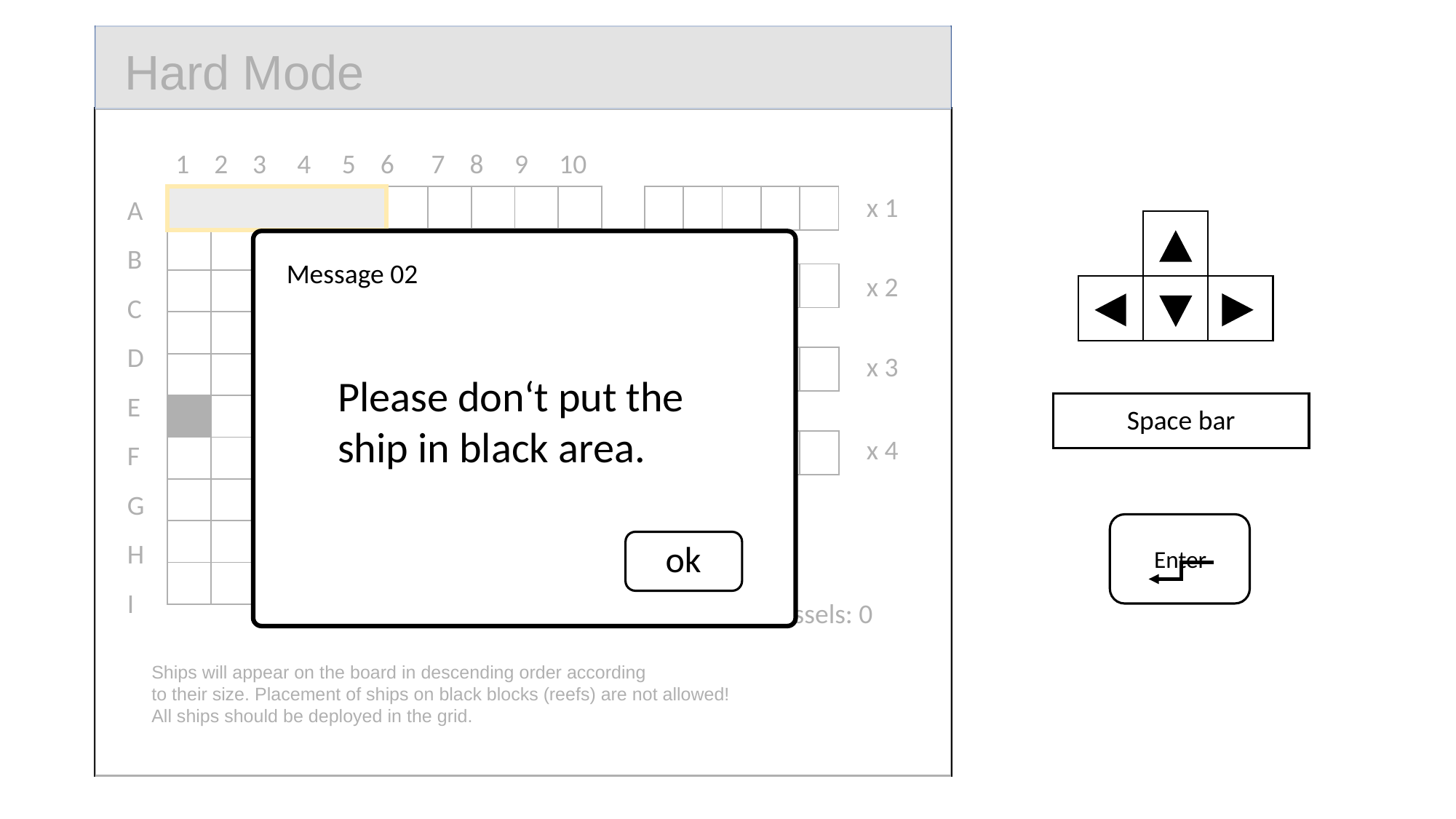

Hard Mode

1    2    3     4     5    6      7    8     9     10
A
B
C
D
E
F
G
H
I
x 1
| v |  |  |  |  |
| --- | --- | --- | --- | --- |

|  |  |  |  |  |  |  |  |  |  |
| --- | --- | --- | --- | --- | --- | --- | --- | --- | --- |
|  |  |  |  |  |  |  |  |  |  |
|  |  |  |  |  |  |  |  |  |  |
|  |  |  |  |  |  |  |  |  |  |
|  |  |  |  |  |  |  |  |  |  |
|  |  |  |  |  |  |  |  |  |  |
|  |  |  |  |  |  |  |  |  |  |
|  |  |  |  |  |  |  |  |  |  |
|  |  |  |  |  |  |  |  |  |  |
|  |  |  |  |  |  |  |  |  |  |

Message 02
| v |  |  |  |
| --- | --- | --- | --- |
x 2

x 3
| v |  |  |
| --- | --- | --- |
Please don‘t put the ship in black area.

Space bar
x 4
| v |  |
| --- | --- |

Enter
ok

Deployed vessels: 0
Ships will appear on the board in descending order according
to their size. Placement of ships on black blocks (reefs) are not allowed!
All ships should be deployed in the grid.